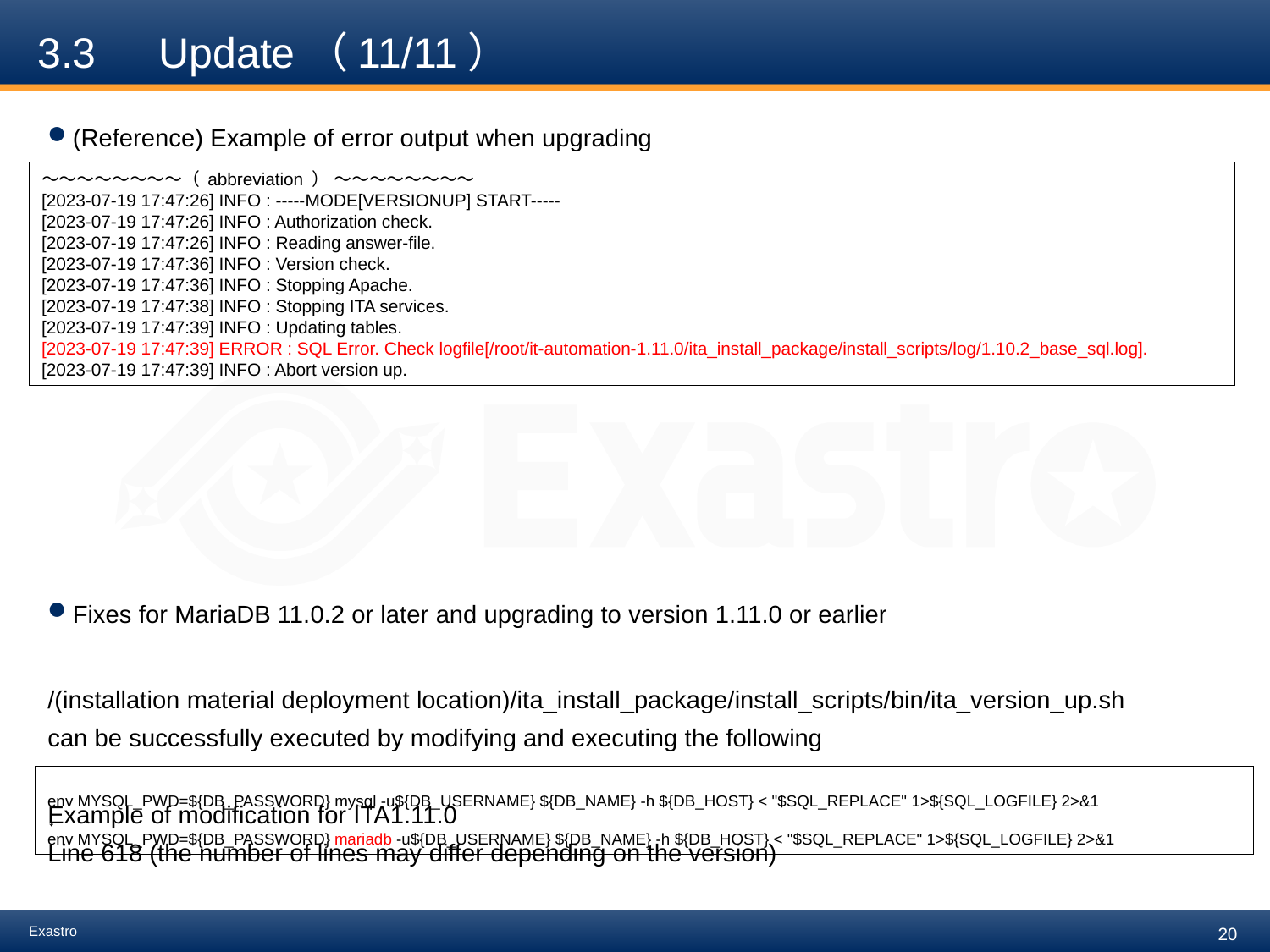

# 3.3　Update（11/11）
(Reference) Example of error output when upgrading

Fixes for MariaDB 11.0.2 or later and upgrading to version 1.11.0 or earlier

/(installation material deployment location)/ita_install_package/install_scripts/bin/ita_version_up.sh
can be successfully executed by modifying and executing the following

Example of modification for ITA1.11.0
Line 618 (the number of lines may differ depending on the version)
～～～～～～～～（ abbreviation ） ～～～～～～～～
[2023-07-19 17:47:26] INFO : -----MODE[VERSIONUP] START-----
[2023-07-19 17:47:26] INFO : Authorization check.
[2023-07-19 17:47:26] INFO : Reading answer-file.
[2023-07-19 17:47:36] INFO : Version check.
[2023-07-19 17:47:36] INFO : Stopping Apache.
[2023-07-19 17:47:38] INFO : Stopping ITA services.
[2023-07-19 17:47:39] INFO : Updating tables.
[2023-07-19 17:47:39] ERROR : SQL Error. Check logfile[/root/it-automation-1.11.0/ita_install_package/install_scripts/log/1.10.2_base_sql.log].
[2023-07-19 17:47:39] INFO : Abort version up.

env MYSQL_PWD=${DB_PASSWORD} mysql -u${DB_USERNAME} ${DB_NAME} -h ${DB_HOST} < "$SQL_REPLACE" 1>${SQL_LOGFILE} 2>&1
↓
env MYSQL_PWD=${DB_PASSWORD} mariadb -u${DB_USERNAME} ${DB_NAME} -h ${DB_HOST} < "$SQL_REPLACE" 1>${SQL_LOGFILE} 2>&1